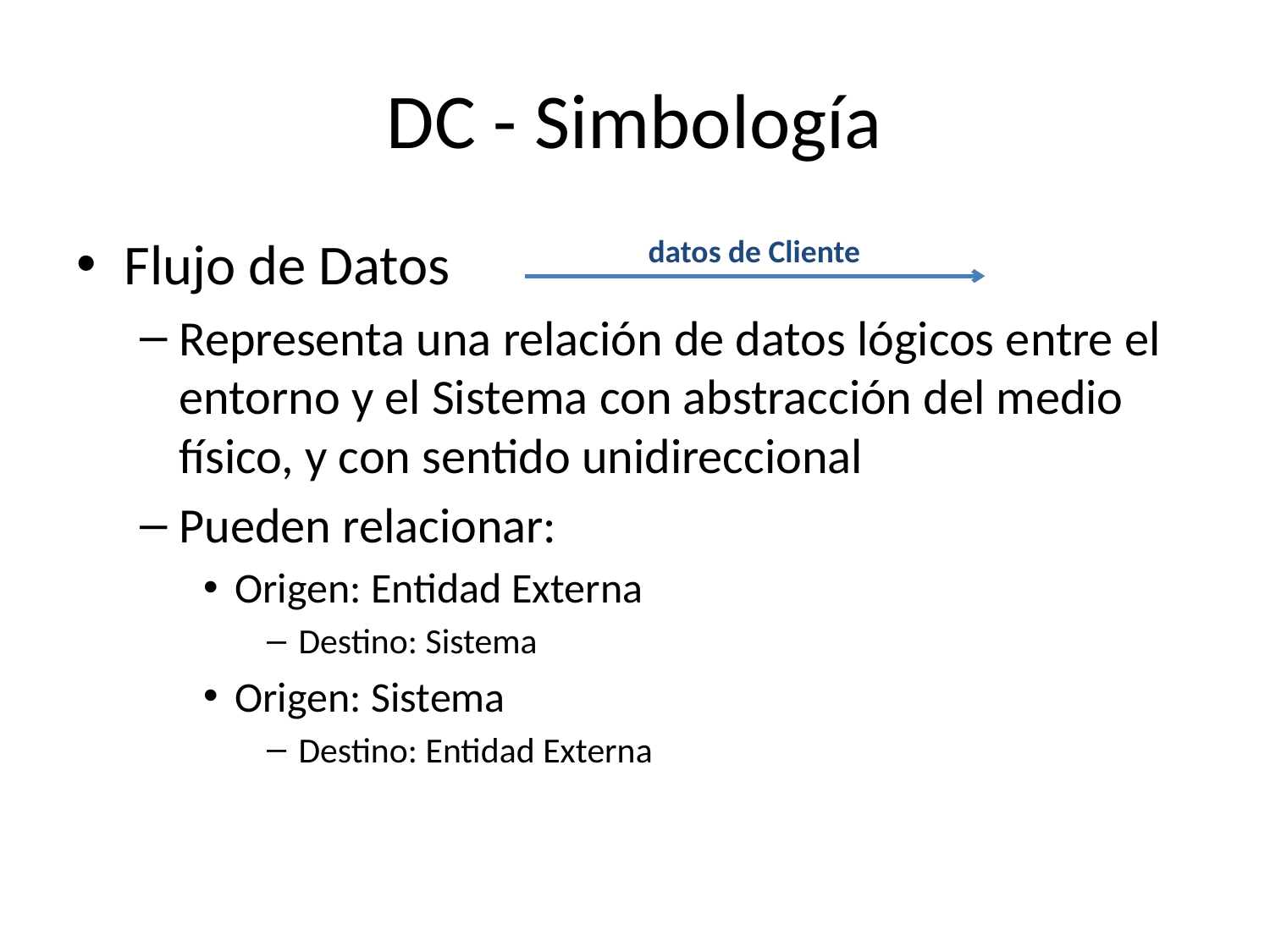

# DC - Simbología
Flujo de Datos
Representa una relación de datos lógicos entre el entorno y el Sistema con abstracción del medio físico, y con sentido unidireccional
Pueden relacionar:
Origen: Entidad Externa
Destino: Sistema
Origen: Sistema
Destino: Entidad Externa
datos de Cliente